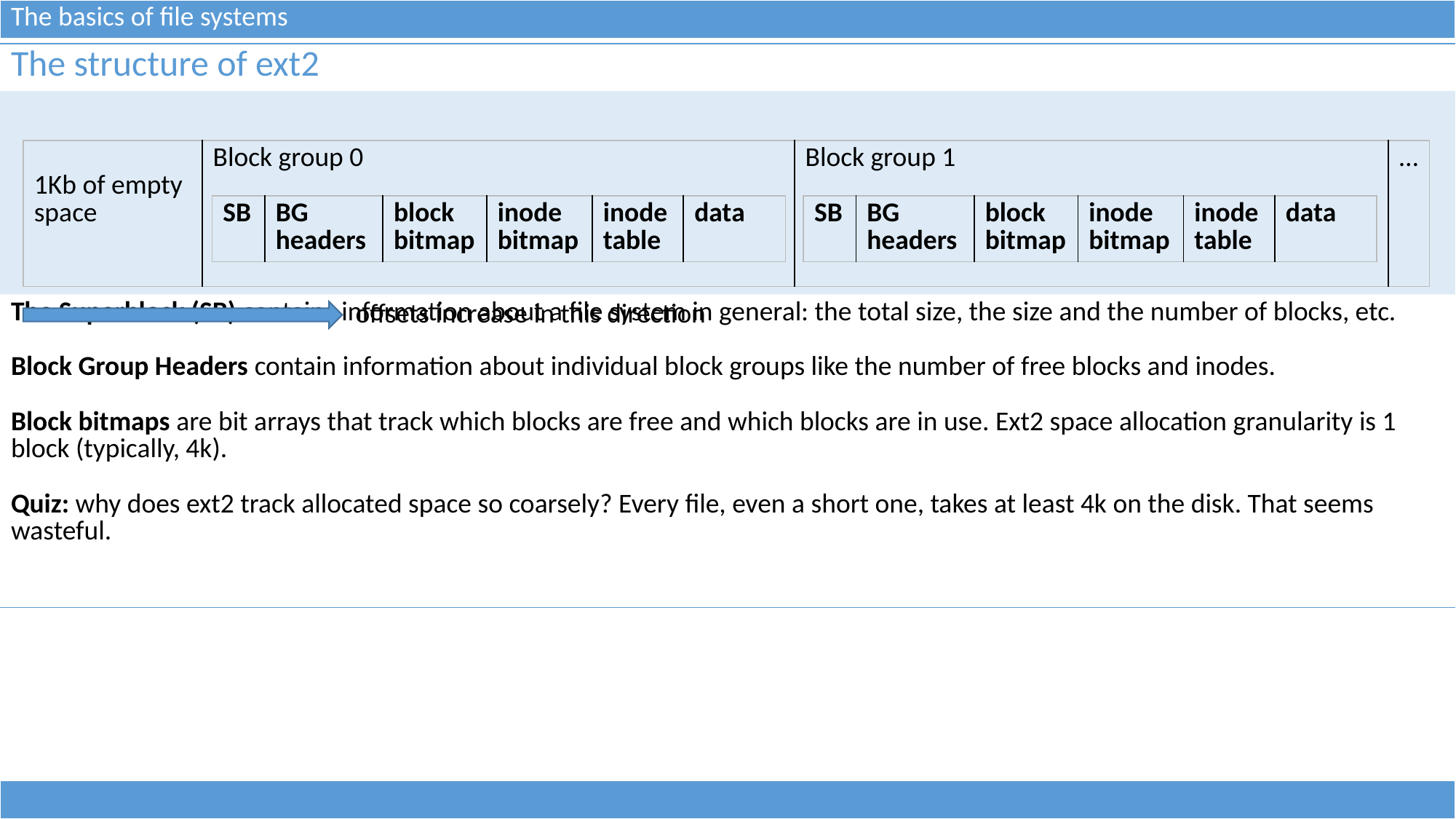

| The basics of file systems |
| --- |
| The structure of ext2 |
| --- |
|  |
| The Superblock (SB) contains information about a file system in general: the total size, the size and the number of blocks, etc. Block Group Headers contain information about individual block groups like the number of free blocks and inodes. Block bitmaps are bit arrays that track which blocks are free and which blocks are in use. Ext2 space allocation granularity is 1 block (typically, 4k). Quiz: why does ext2 track allocated space so coarsely? Every file, even a short one, takes at least 4k on the disk. That seems wasteful. |
| 1Kb of empty space | Block group 0 | Block group 1 | … |
| --- | --- | --- | --- |
| SB | BG headers | block bitmap | inode bitmap | inode table | data |
| --- | --- | --- | --- | --- | --- |
| SB | BG headers | block bitmap | inode bitmap | inode table | data |
| --- | --- | --- | --- | --- | --- |
offsets increase in this direction

|  |
| --- |